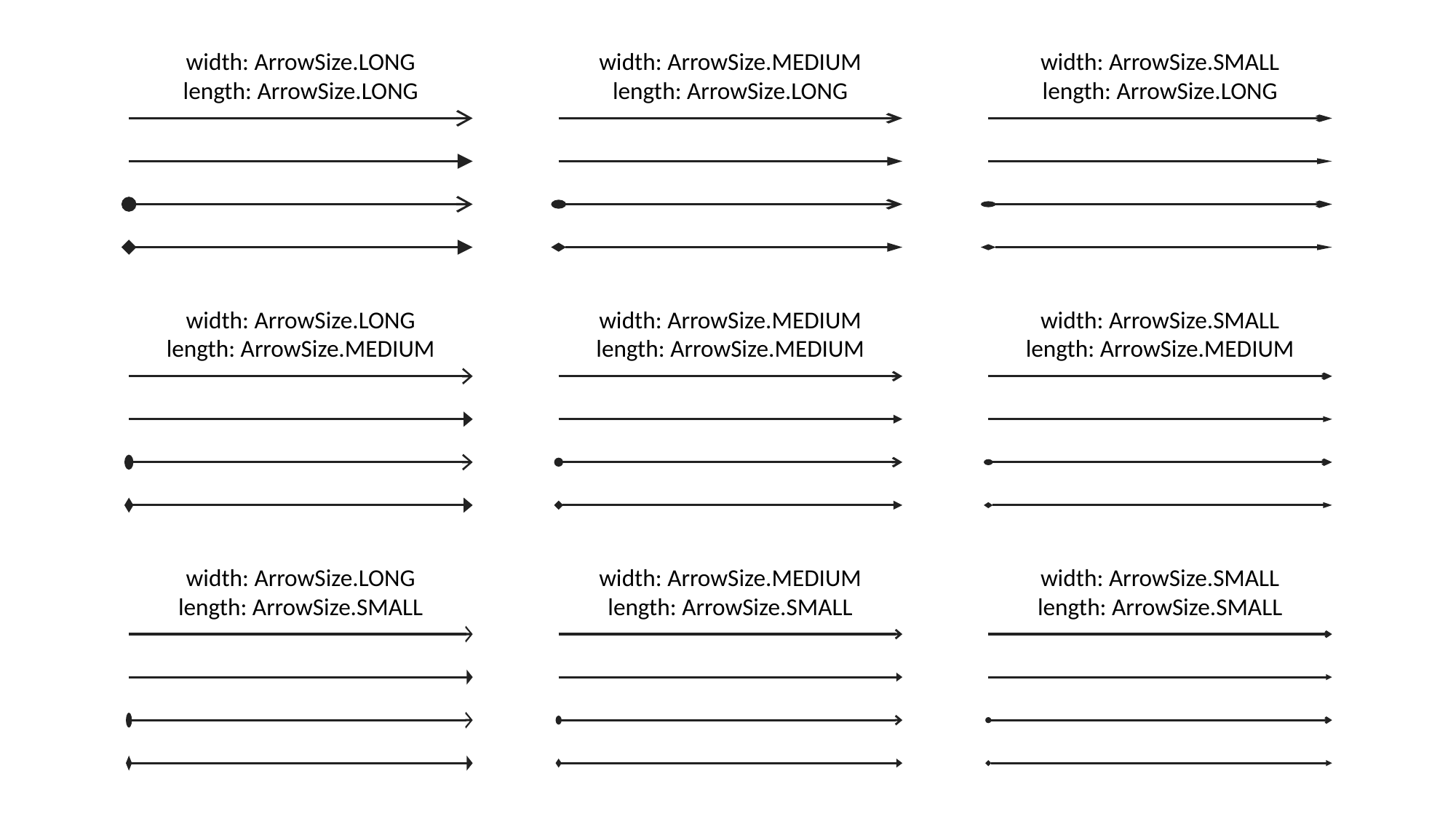

width: ArrowSize.LONG
length: ArrowSize.LONG
width: ArrowSize.MEDIUM
length: ArrowSize.LONG
width: ArrowSize.SMALL
length: ArrowSize.LONG
width: ArrowSize.LONG
length: ArrowSize.MEDIUM
width: ArrowSize.MEDIUM
length: ArrowSize.MEDIUM
width: ArrowSize.SMALL
length: ArrowSize.MEDIUM
width: ArrowSize.LONG
length: ArrowSize.SMALL
width: ArrowSize.MEDIUM
length: ArrowSize.SMALL
width: ArrowSize.SMALL
length: ArrowSize.SMALL